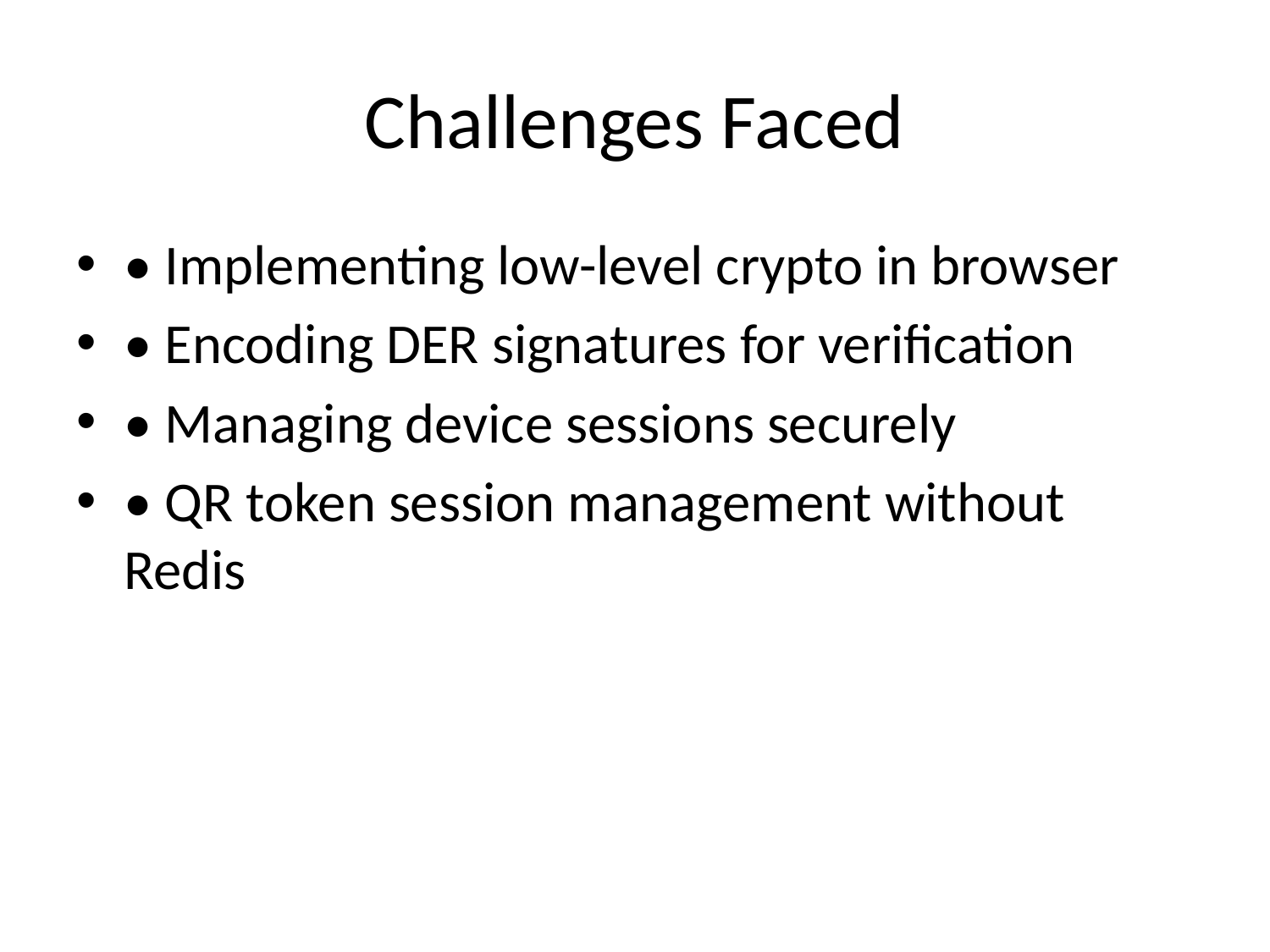

# Challenges Faced
• Implementing low-level crypto in browser
• Encoding DER signatures for verification
• Managing device sessions securely
• QR token session management without Redis